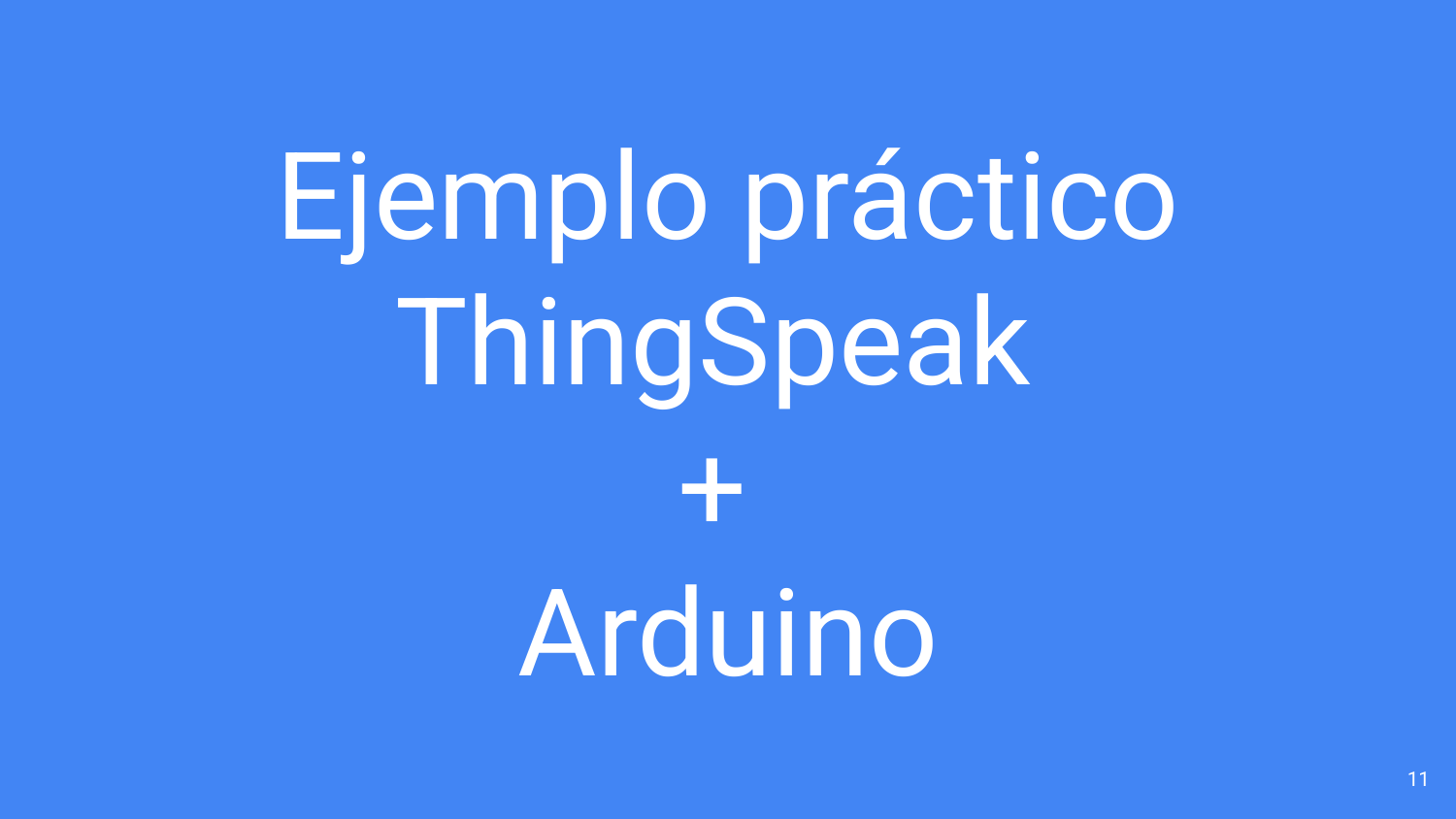

# Ejemplo práctico ThingSpeak
+
Arduino
11